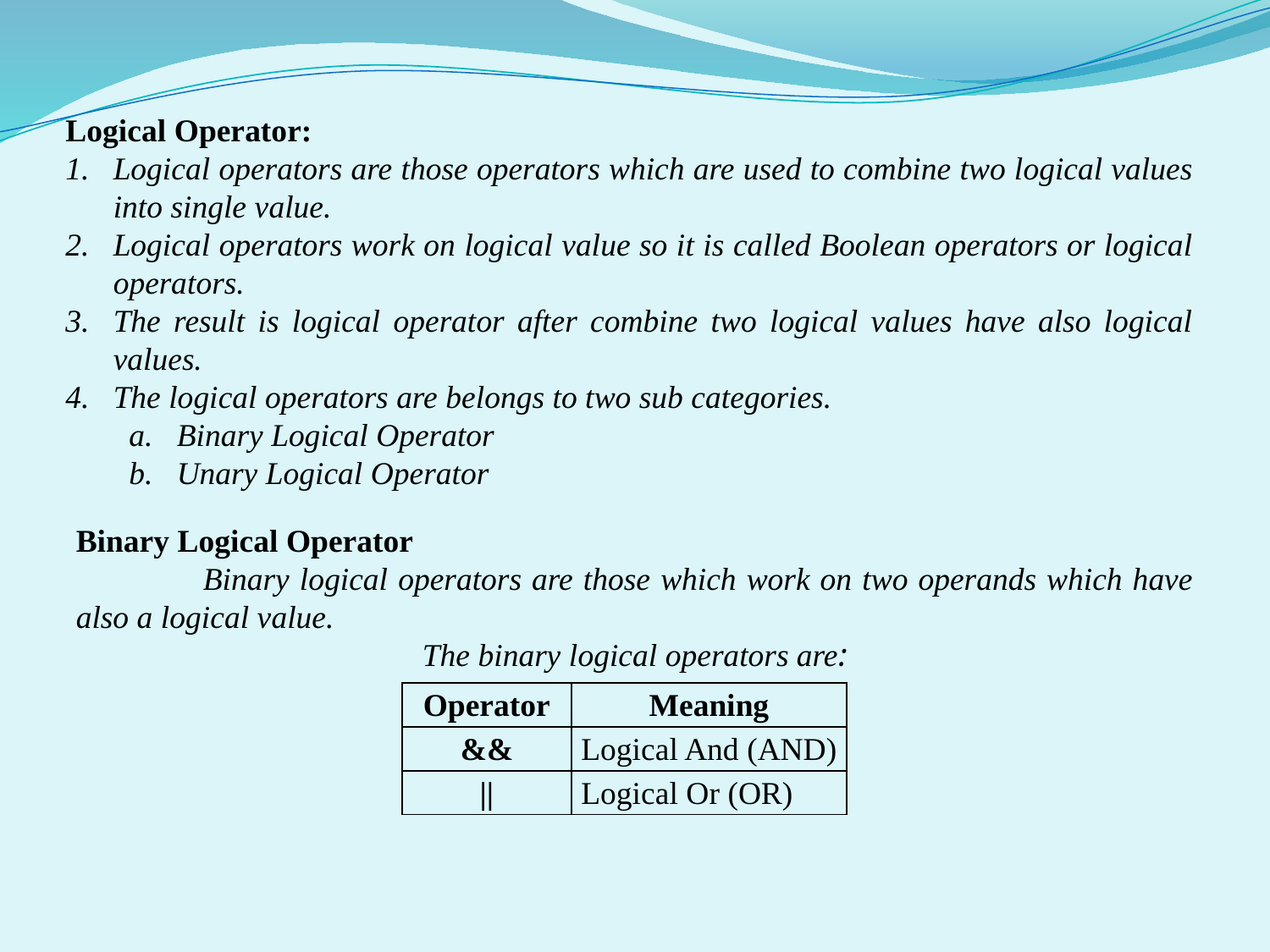

Logical Operator:
Logical operators are those operators which are used to combine two logical values into single value.
Logical operators work on logical value so it is called Boolean operators or logical operators.
The result is logical operator after combine two logical values have also logical values.
The logical operators are belongs to two sub categories.
Binary Logical Operator
Unary Logical Operator
Binary Logical Operator
	Binary logical operators are those which work on two operands which have also a logical value.
The binary logical operators are:
| Operator | Meaning |
| --- | --- |
| && | Logical And (AND) |
| || | Logical Or (OR) |